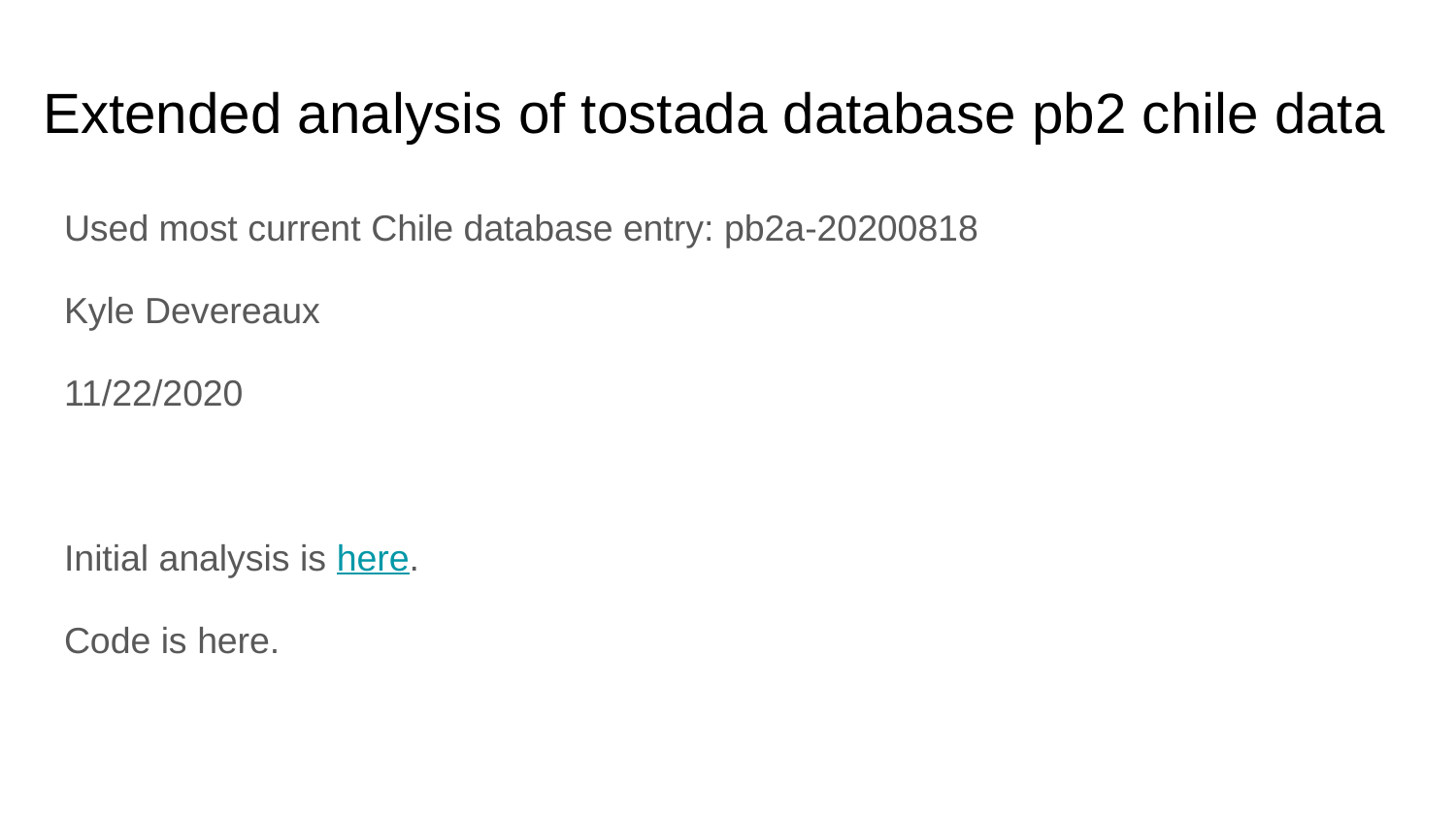

# Extended analysis of tostada database pb2 chile data
Used most current Chile database entry: pb2a-20200818
Kyle Devereaux
11/22/2020

Initial analysis is here.
Code is here.